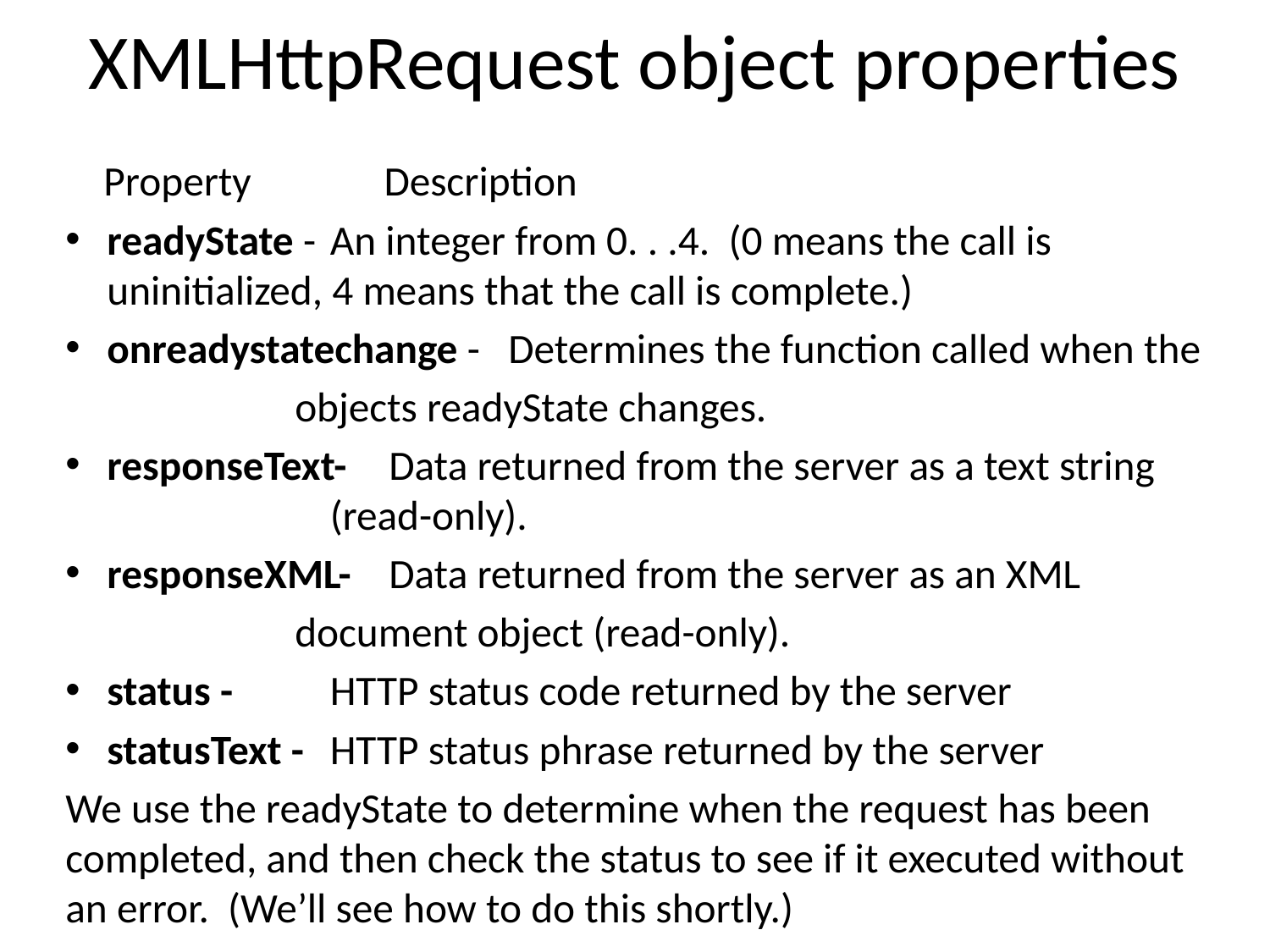

# XMLHttpRequest object properties
    Property              Description
readyState -	An integer from 0. . .4.  (0 means the call is 	uninitialized, 4 means that the call is complete.)
onreadystatechange -   Determines the function called when the
                       	objects readyState changes.
responseText-	Data returned from the server as a text string 	(read-only).
responseXML-	Data returned from the server as an XML
                       	document object (read-only).
status -	HTTP status code returned by the server
statusText -	HTTP status phrase returned by the server
We use the readyState to determine when the request has been completed, and then check the status to see if it executed without an error.  (We’ll see how to do this shortly.)